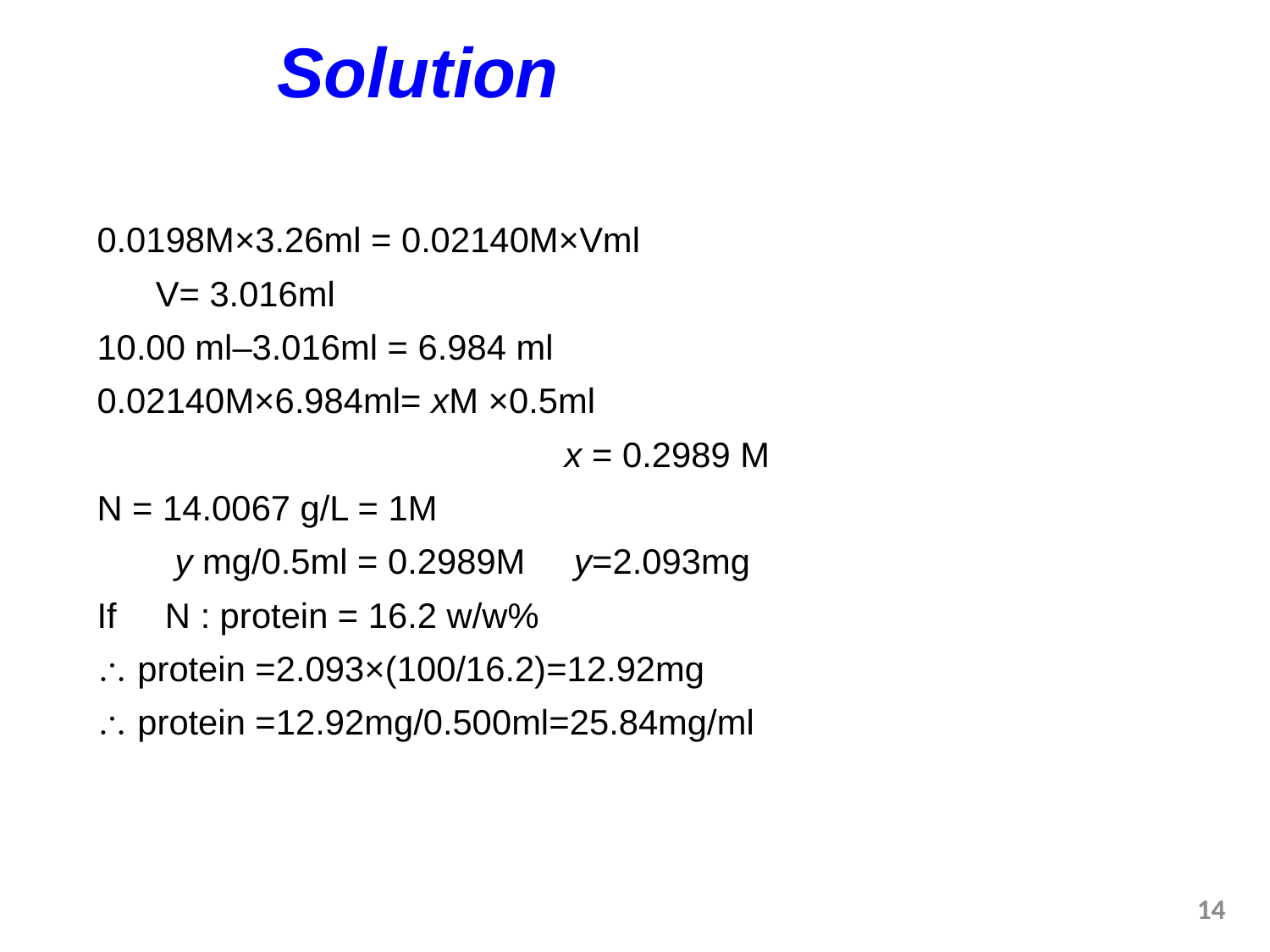

Solution
0.0198M×3.26ml = 0.02140M×Vml
      V= 3.016ml
10.00 ml–3.016ml = 6.984 ml
0.02140M×6.984ml= xM ×0.5ml
                                                x = 0.2989 M
N = 14.0067 g/L = 1M
        y mg/0.5ml = 0.2989M     y=2.093mg
If     N : protein = 16.2 w/w%
∴ protein =2.093×(100/16.2)=12.92mg
∴ protein =12.92mg/0.500ml=25.84mg/ml
14